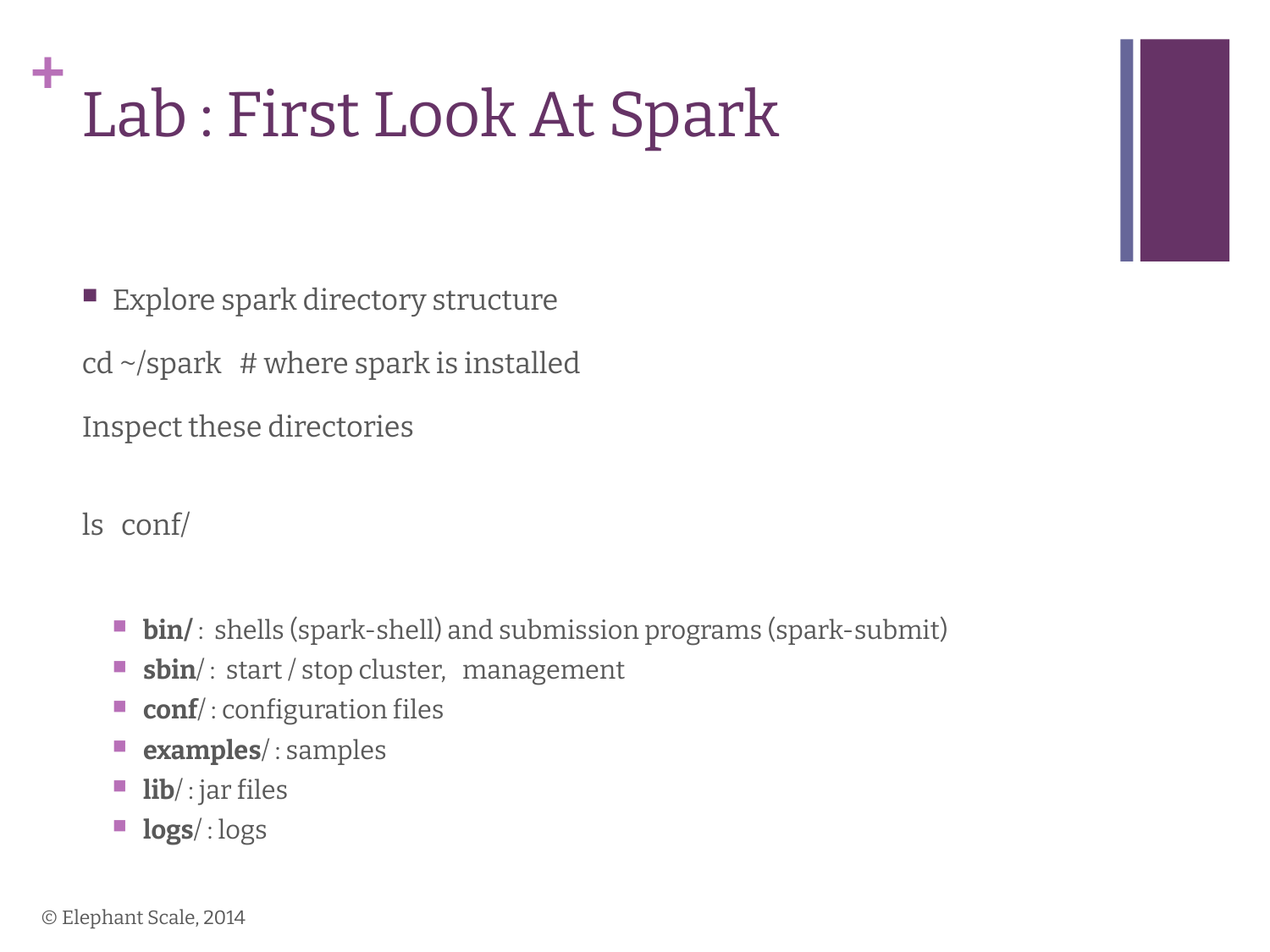

# Lab : First Look At Spark
Explore spark directory structure
cd ~/spark   # where spark is installed
Inspect these directories
ls   conf/

bin/ :  shells (spark-shell) and submission programs (spark-submit)
sbin/ :  start / stop cluster,   management
conf/ : configuration files
examples/ : samples
lib/ : jar files
logs/ : logs

© Elephant Scale, 2014